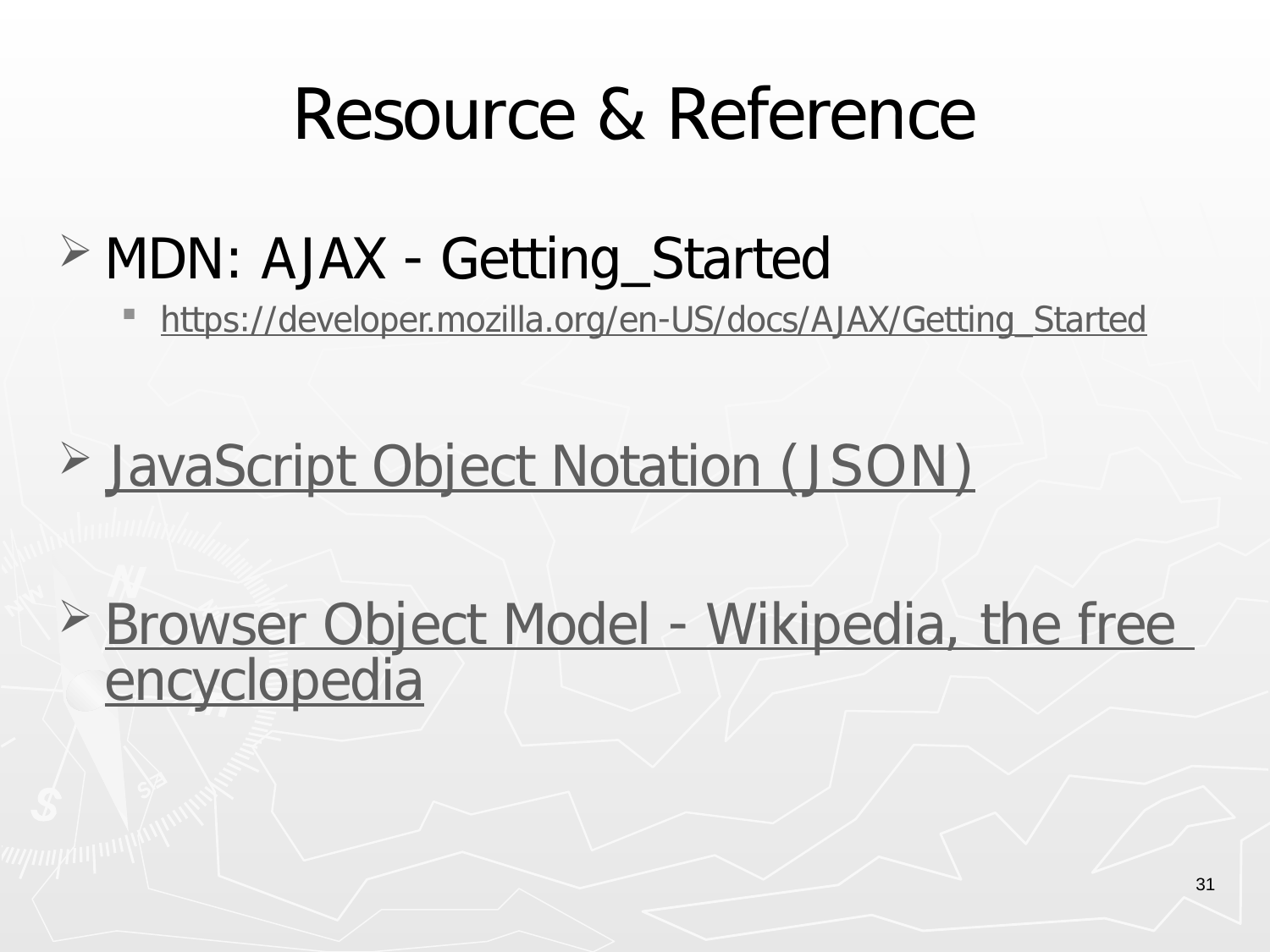

# Resource & Reference
MDN: AJAX - Getting_Started
https://developer.mozilla.org/en-US/docs/AJAX/Getting_Started

JavaScript Object Notation (JSON)

Browser Object Model - Wikipedia, the free encyclopedia

31